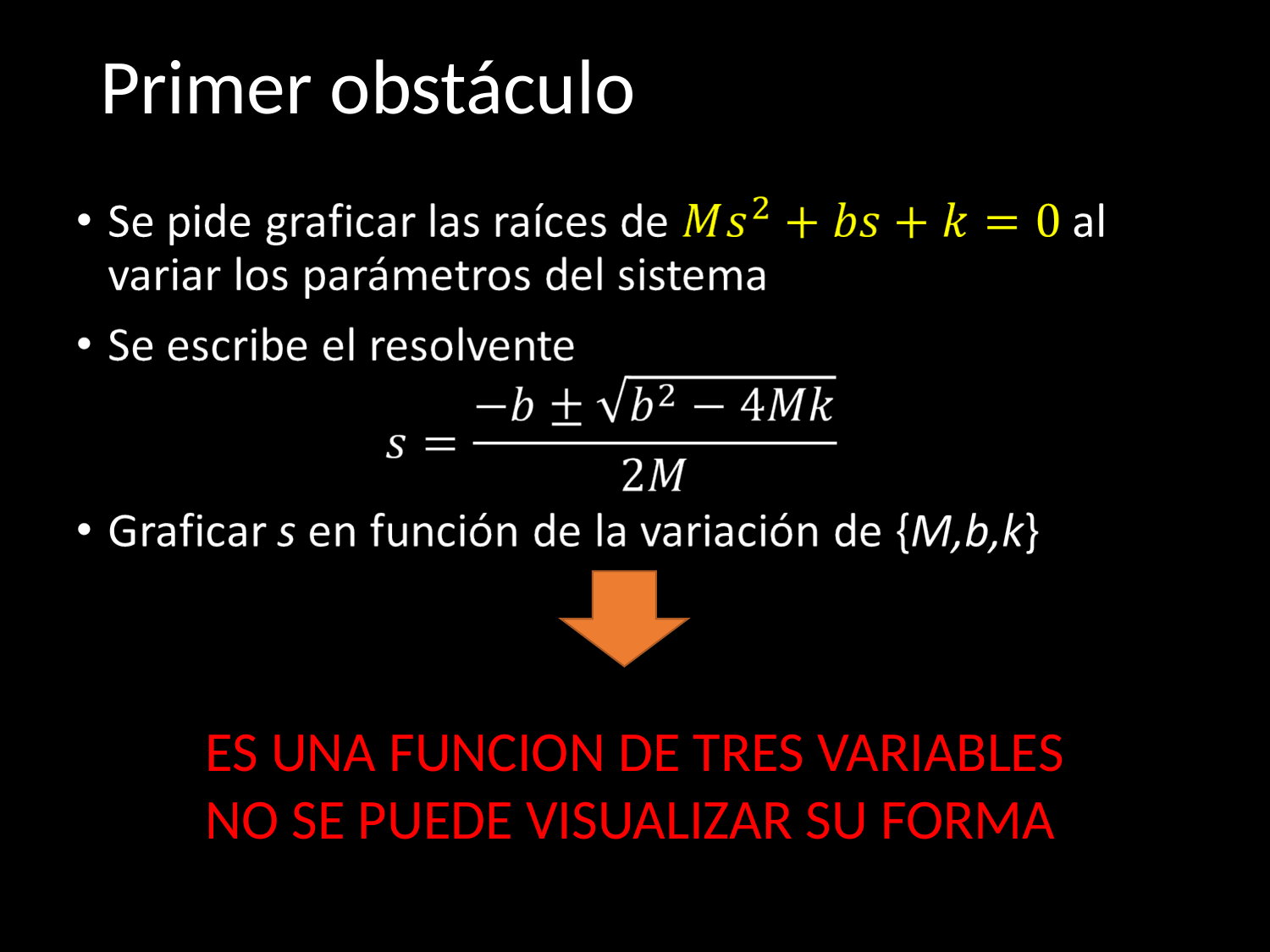

# Primer obstáculo

ES UNA FUNCION DE TRES VARIABLES
NO SE PUEDE VISUALIZAR SU FORMA